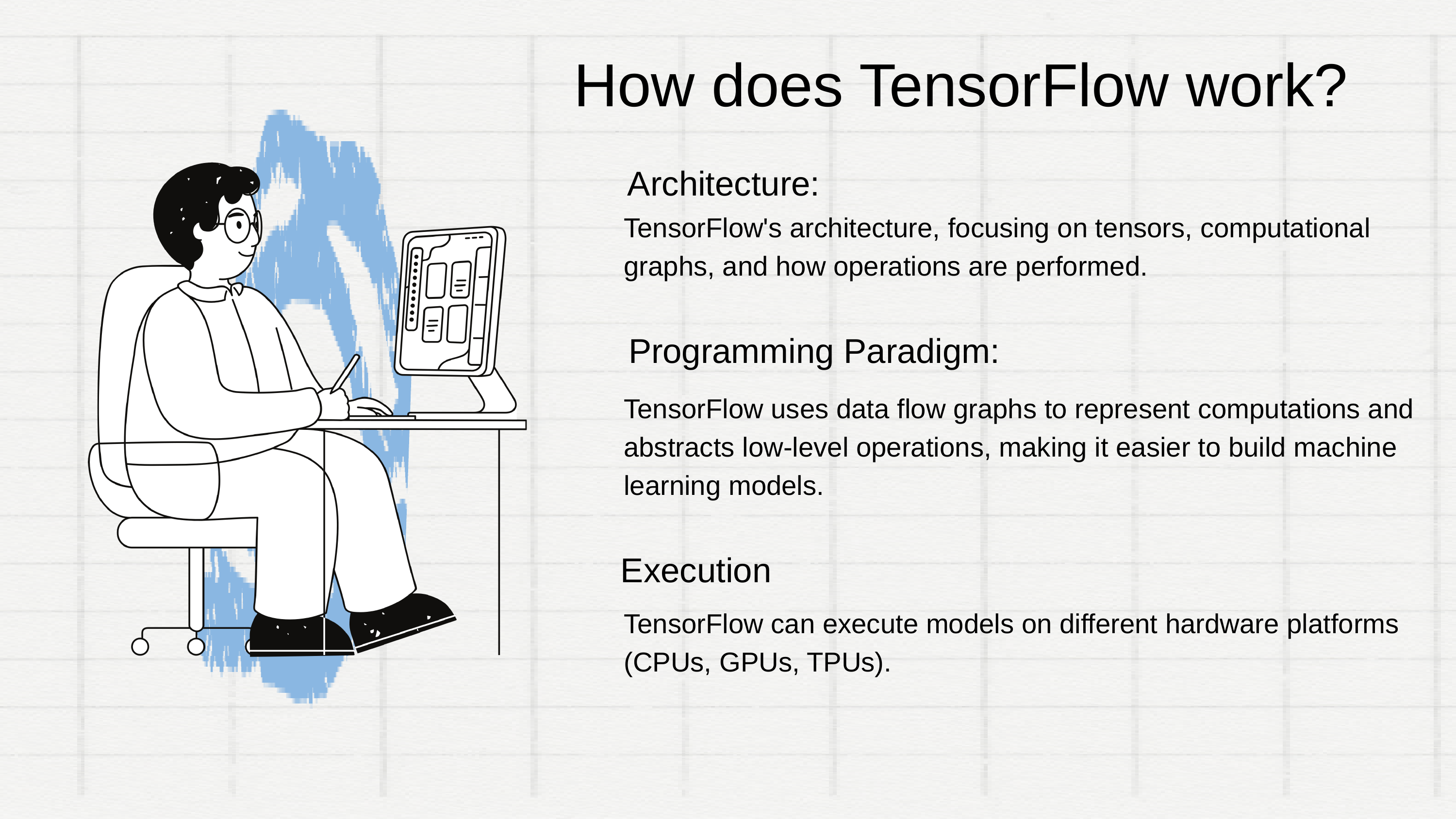

How does TensorFlow work?
Architecture:

TensorFlow's architecture, focusing on tensors, computational graphs, and how operations are performed.

Programming Paradigm:
TensorFlow uses data flow graphs to represent computations and abstracts low-level operations, making it easier to build machine learning models.
Execution
TensorFlow can execute models on different hardware platforms (CPUs, GPUs, TPUs).